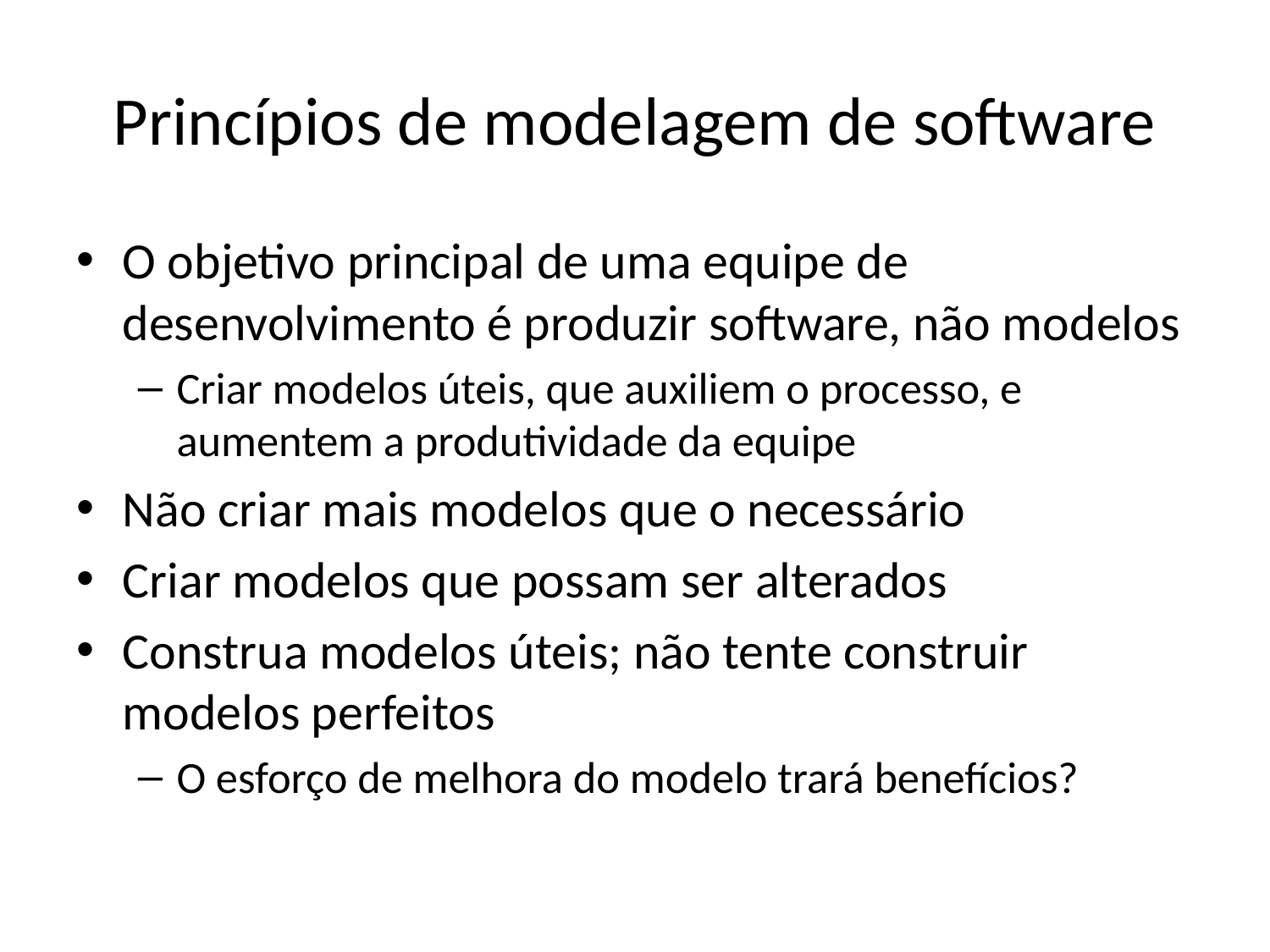

# Princípios de modelagem de software
O objetivo principal de uma equipe de desenvolvimento é produzir software, não modelos
Criar modelos úteis, que auxiliem o processo, e aumentem a produtividade da equipe
Não criar mais modelos que o necessário
Criar modelos que possam ser alterados
Construa modelos úteis; não tente construir modelos perfeitos
O esforço de melhora do modelo trará benefícios?